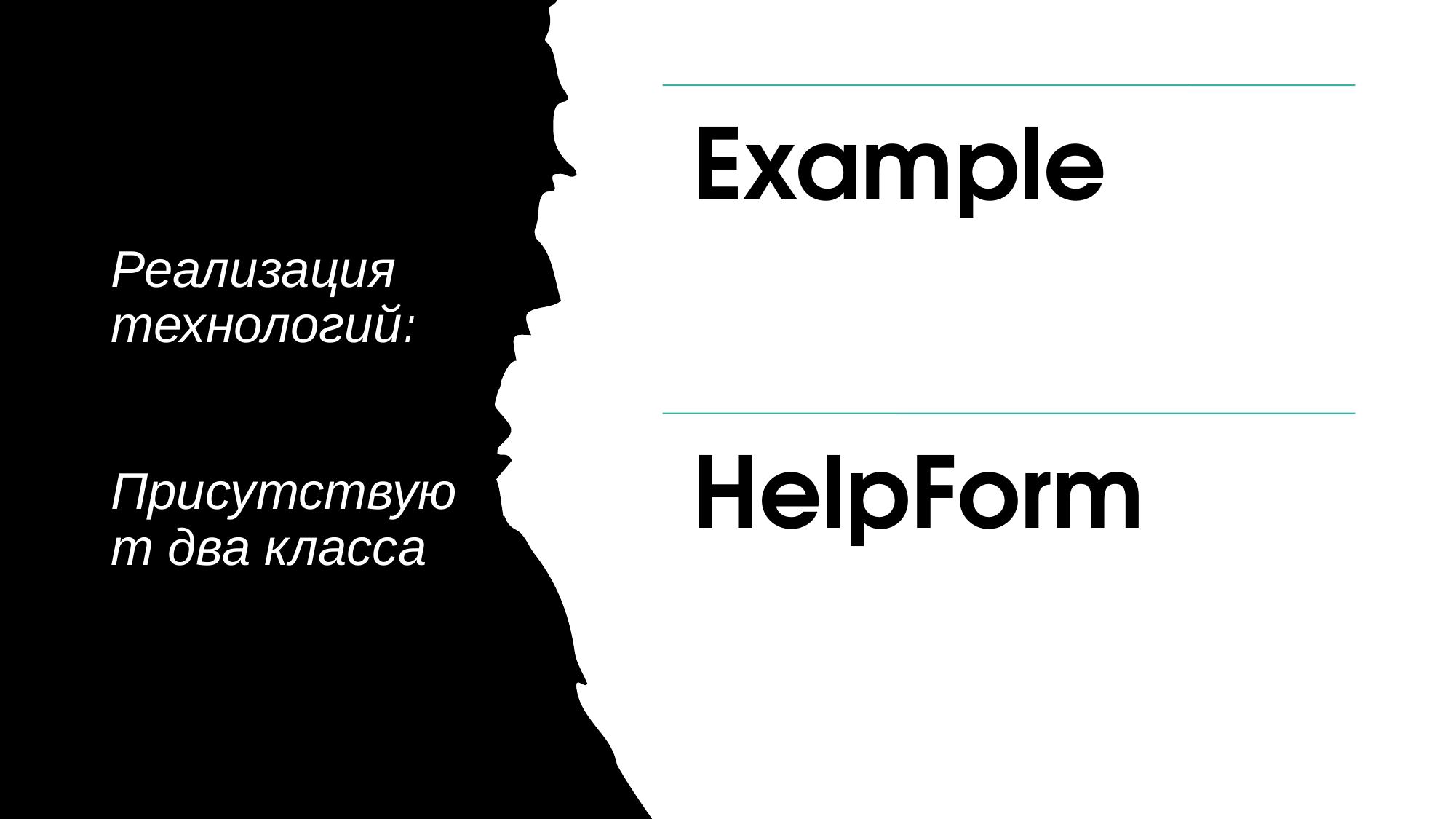

# Реализация технологий: Присутствуют два класса
Example
HelpForm